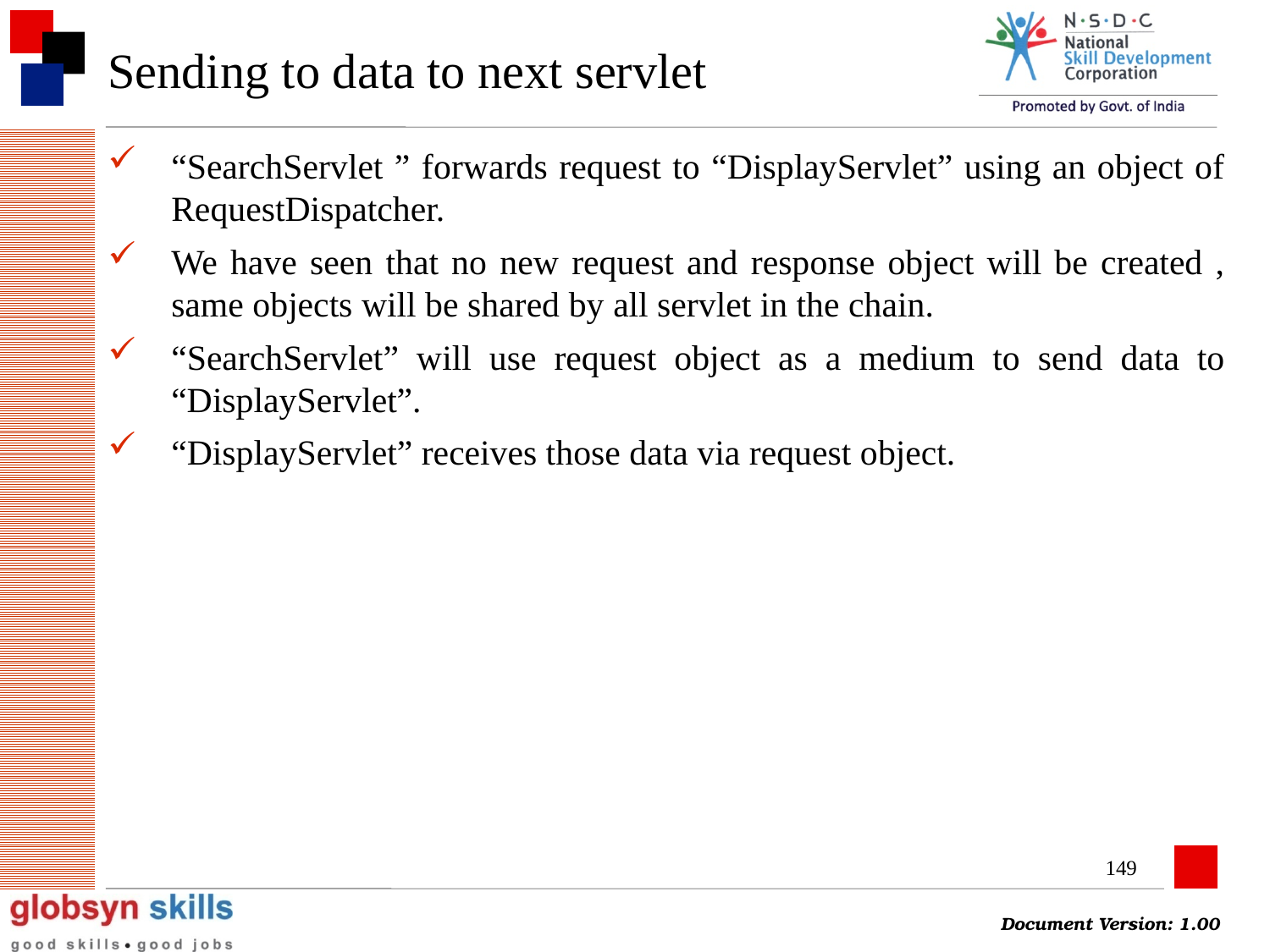

# Sending to data to next servlet
“SearchServlet ” forwards request to “DisplayServlet” using an object of RequestDispatcher.
We have seen that no new request and response object will be created , same objects will be shared by all servlet in the chain.
“SearchServlet” will use request object as a medium to send data to “DisplayServlet”.
“DisplayServlet” receives those data via request object.